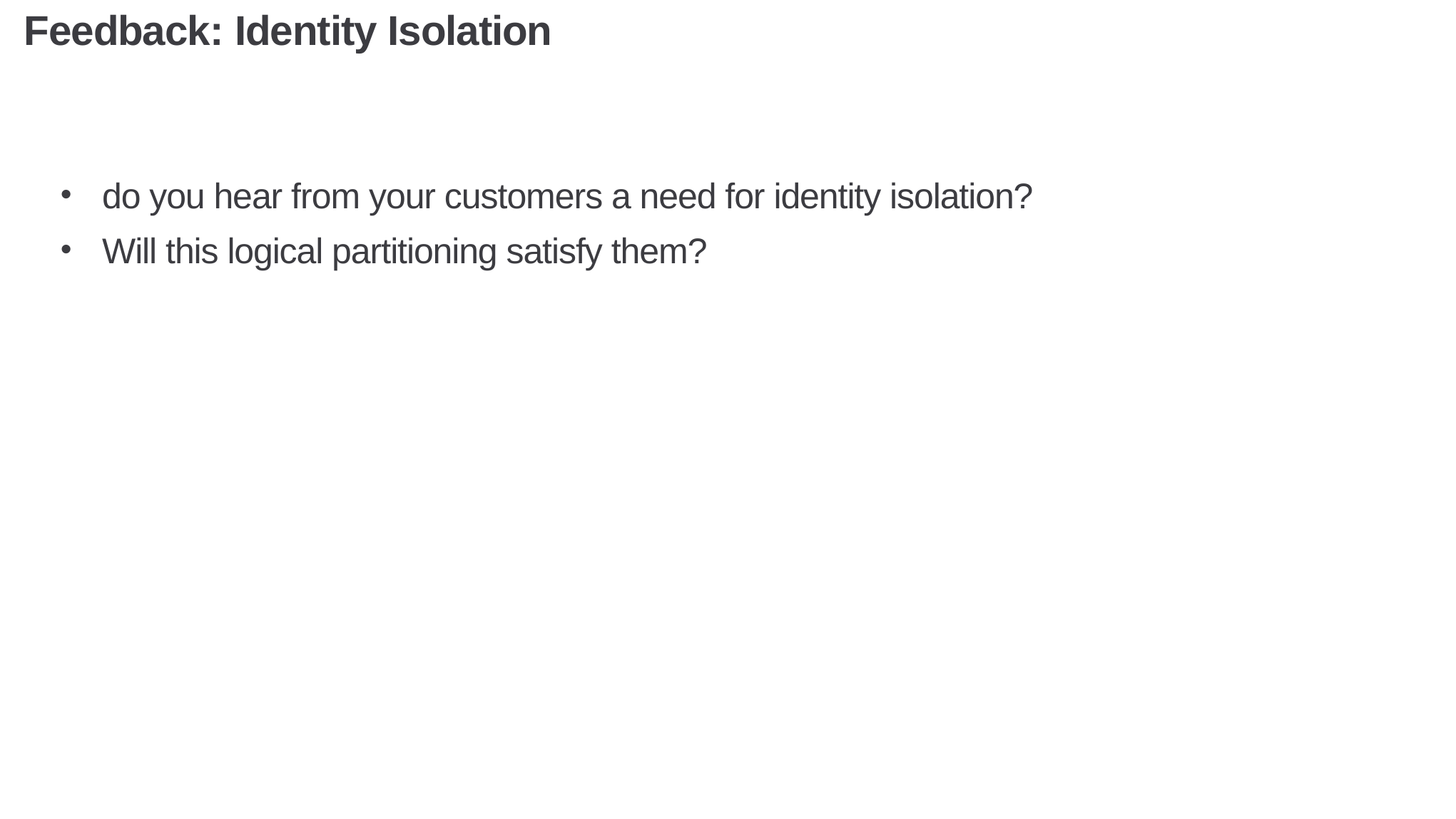

# Feedback: Identity Isolation
do you hear from your customers a need for identity isolation?
Will this logical partitioning satisfy them?